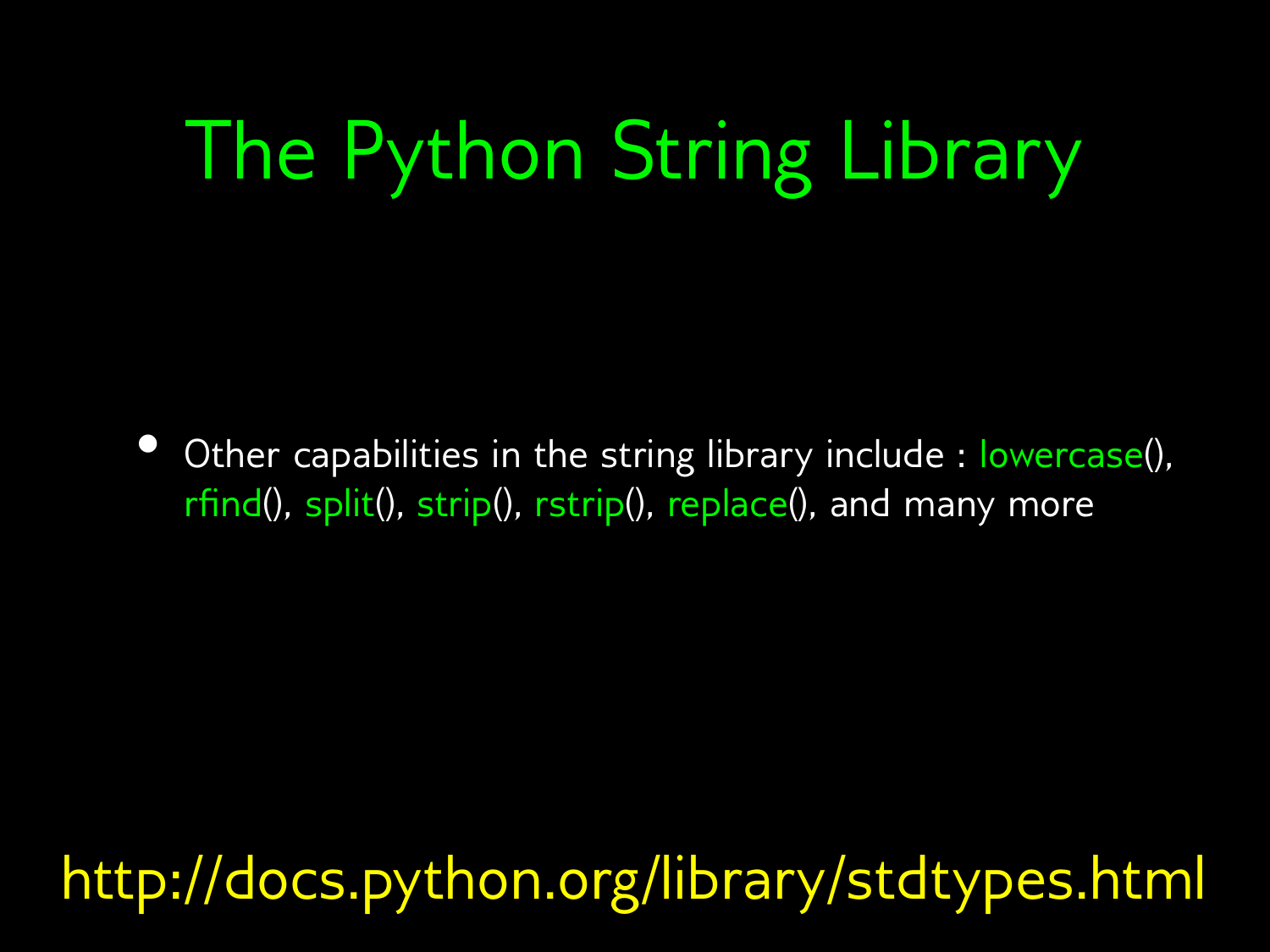

# The Python String Library
Other capabilities in the string library include : lowercase(), rfind(), split(), strip(), rstrip(), replace(), and many more
http://docs.python.org/library/stdtypes.html